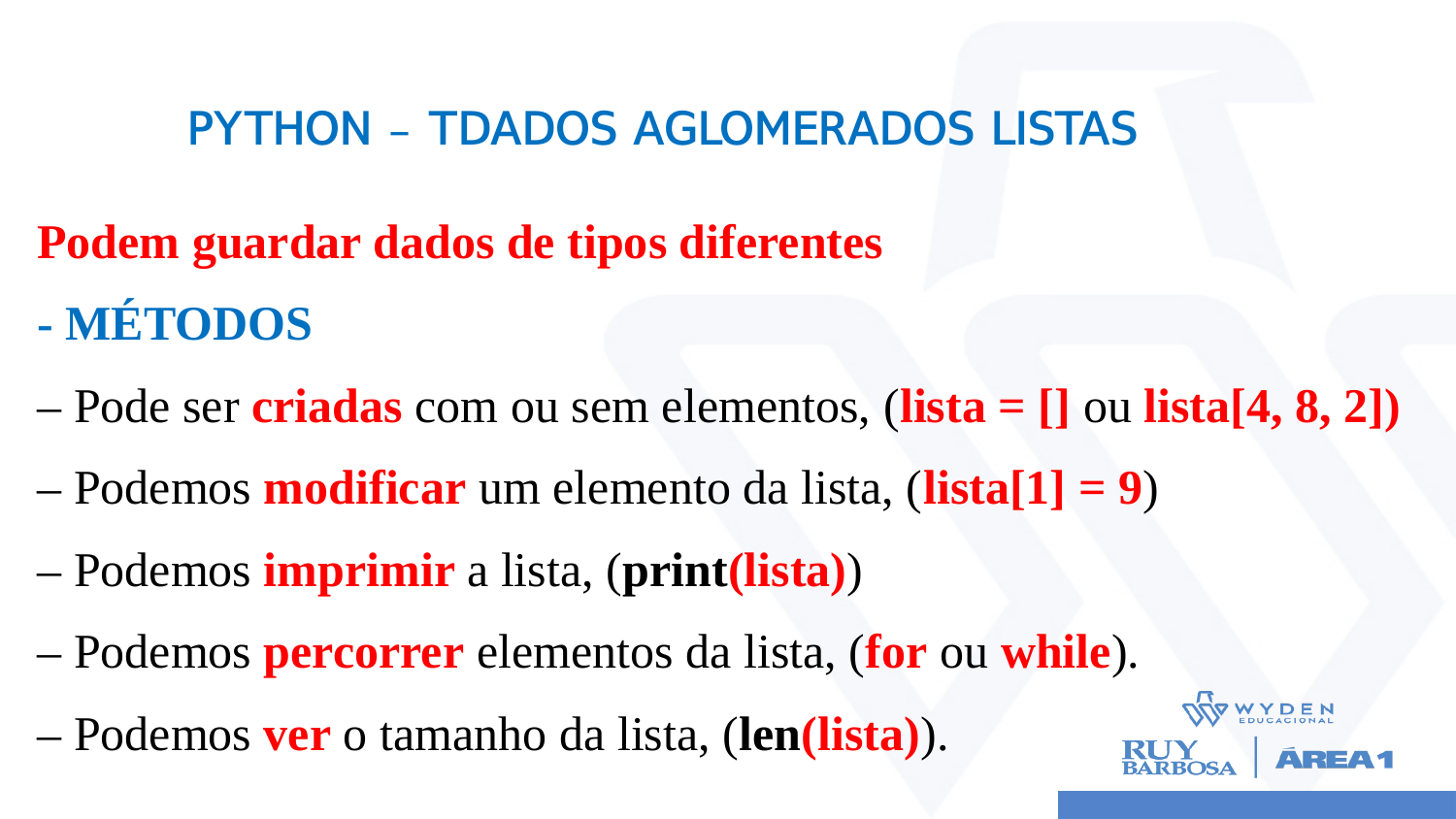

# Python – TDados Aglomerados Listas
Podem guardar dados de tipos diferentes
- MÉTODOS
– Pode ser criadas com ou sem elementos, (lista = [] ou lista[4, 8, 2])
– Podemos modificar um elemento da lista, (lista[1] = 9)
– Podemos imprimir a lista, (print(lista))
– Podemos percorrer elementos da lista, (for ou while).
– Podemos ver o tamanho da lista, (len(lista)).